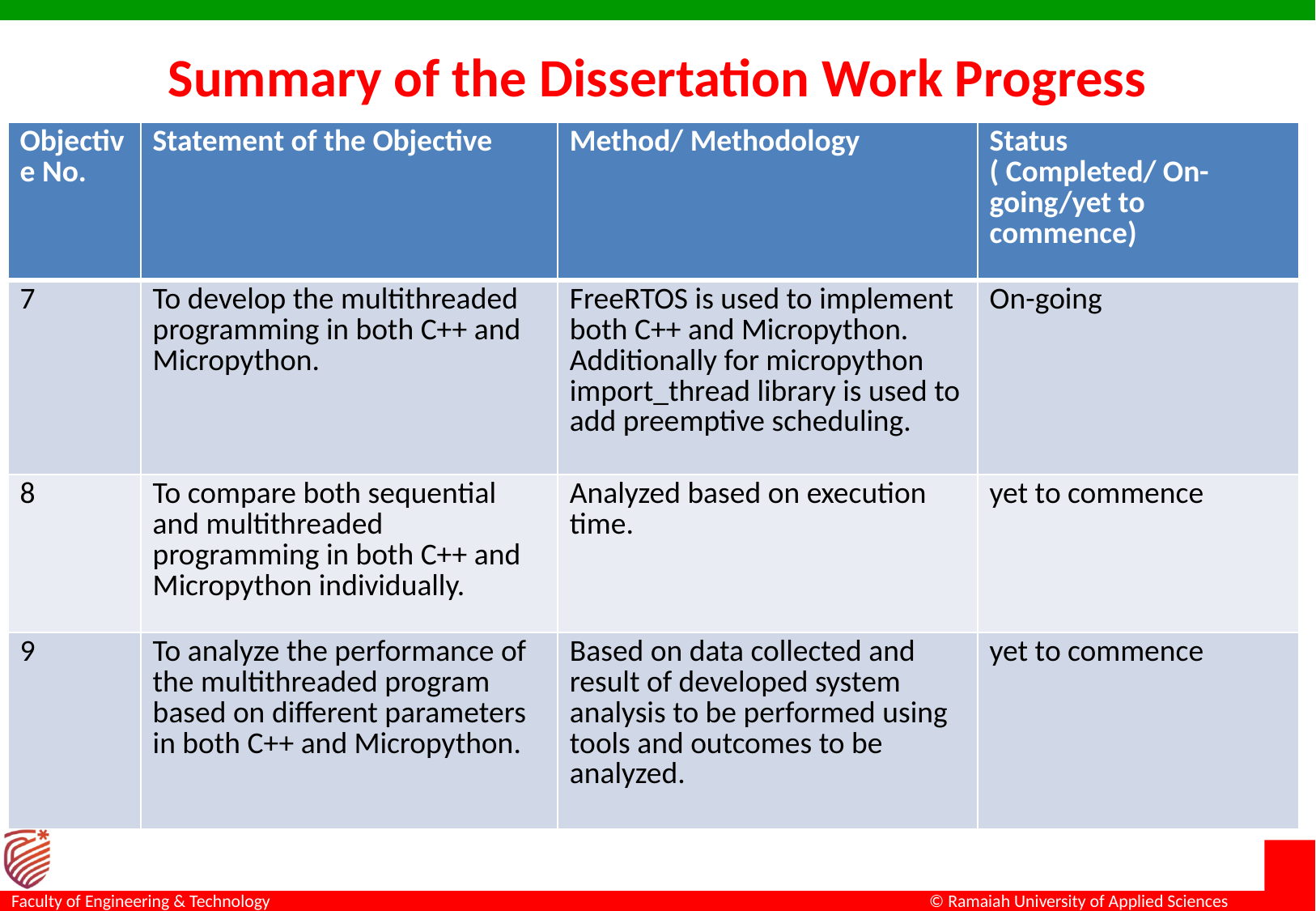

# Summary of the Dissertation Work Progress
| Objective No. | Statement of the Objective | Method/ Methodology | Status ( Completed/ On-going/yet to commence) |
| --- | --- | --- | --- |
| 7 | To develop the multithreaded programming in both C++ and Micropython. | FreeRTOS is used to implement both C++ and Micropython. Additionally for micropython import\_thread library is used to add preemptive scheduling. | On-going |
| 8 | To compare both sequential and multithreaded programming in both C++ and Micropython individually. | Analyzed based on execution time. | yet to commence |
| 9 | To analyze the performance of the multithreaded program based on different parameters in both C++ and Micropython. | Based on data collected and result of developed system analysis to be performed using tools and outcomes to be analyzed. | yet to commence |